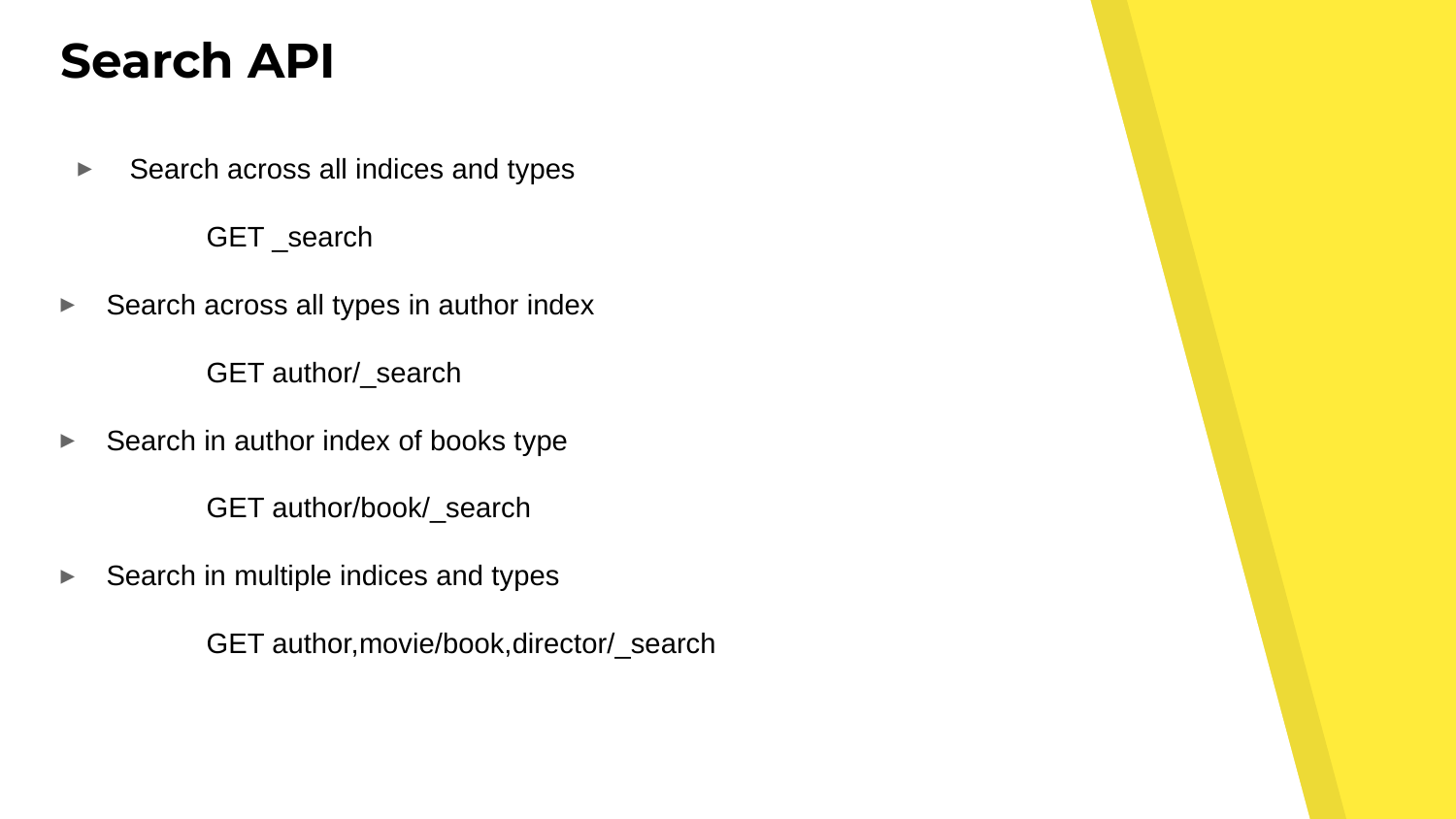

# Search API
Search across all indices and types
	GET _search
Search across all types in author index
	GET author/_search
Search in author index of books type
	GET author/book/_search
Search in multiple indices and types
	GET author,movie/book,director/_search